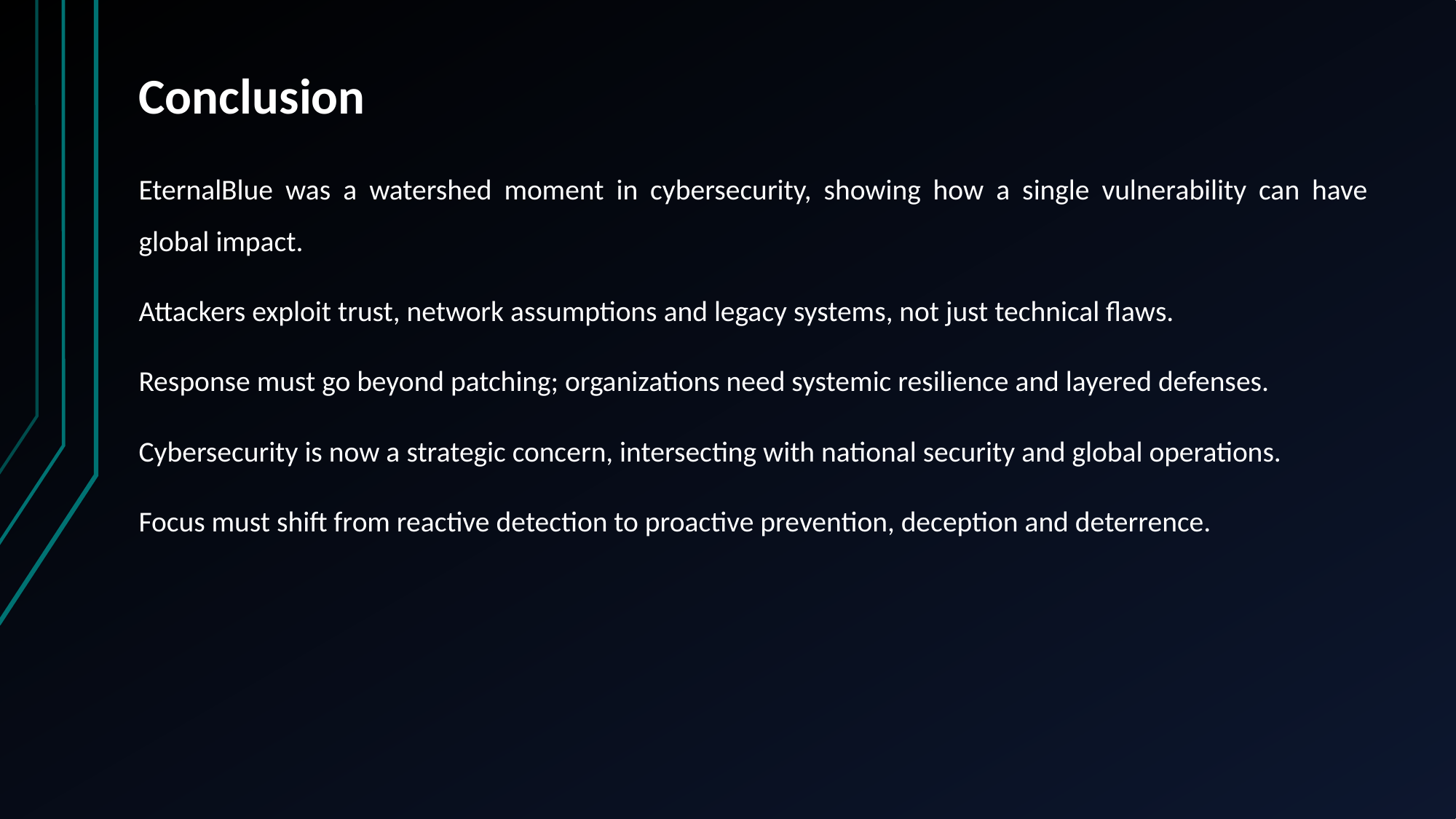

Conclusion

EternalBlue was a watershed moment in cybersecurity, showing how a single vulnerability can have global impact.
Attackers exploit trust, network assumptions and legacy systems, not just technical flaws.
Response must go beyond patching; organizations need systemic resilience and layered defenses.
Cybersecurity is now a strategic concern, intersecting with national security and global operations.
Focus must shift from reactive detection to proactive prevention, deception and deterrence.